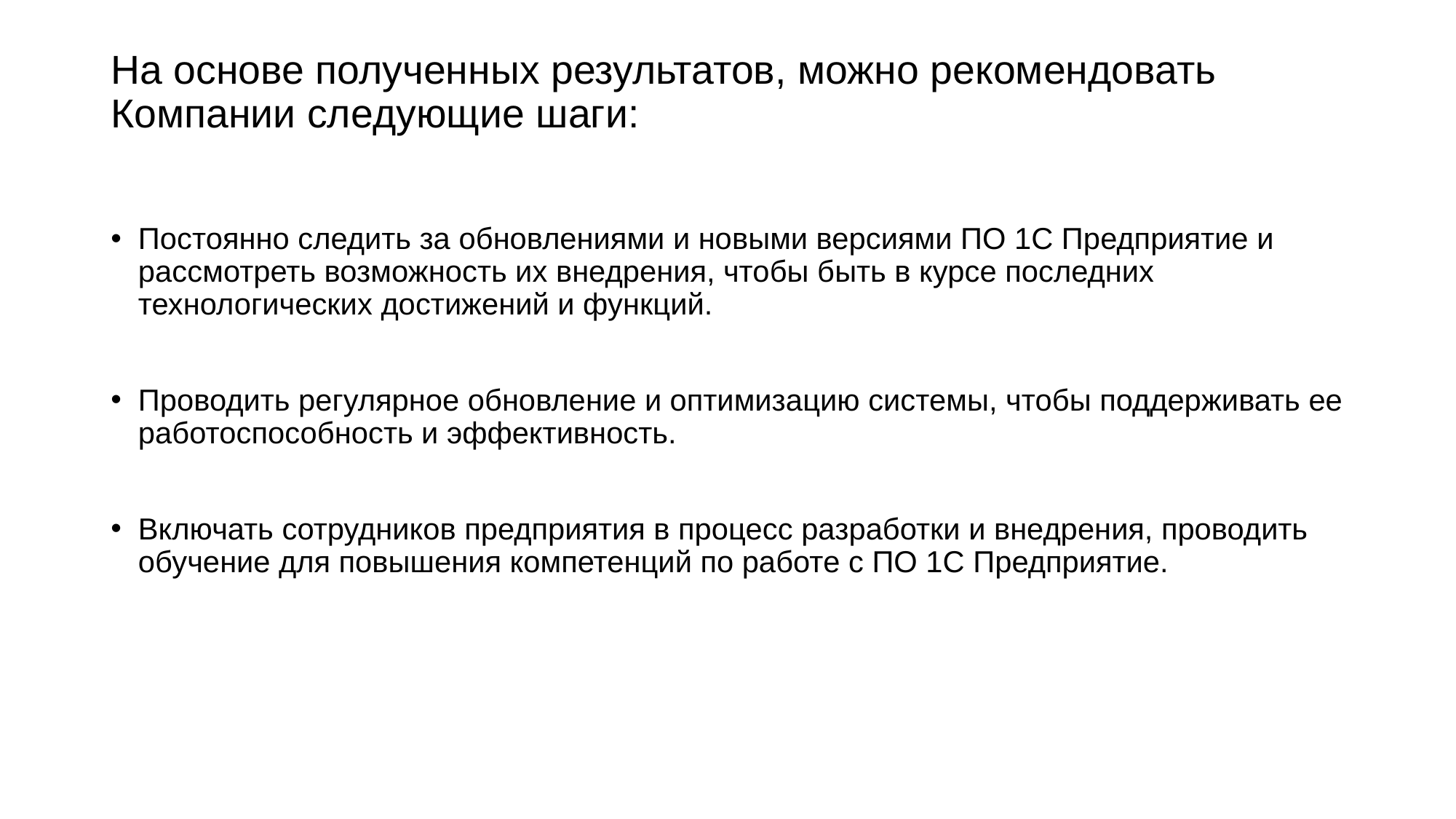

# На основе полученных результатов, можно рекомендовать Компании следующие шаги:
Постоянно следить за обновлениями и новыми версиями ПО 1С Предприятие и рассмотреть возможность их внедрения, чтобы быть в курсе последних технологических достижений и функций.

Проводить регулярное обновление и оптимизацию системы, чтобы поддерживать ее работоспособность и эффективность.

Включать сотрудников предприятия в процесс разработки и внедрения, проводить обучение для повышения компетенций по работе с ПО 1С Предприятие.